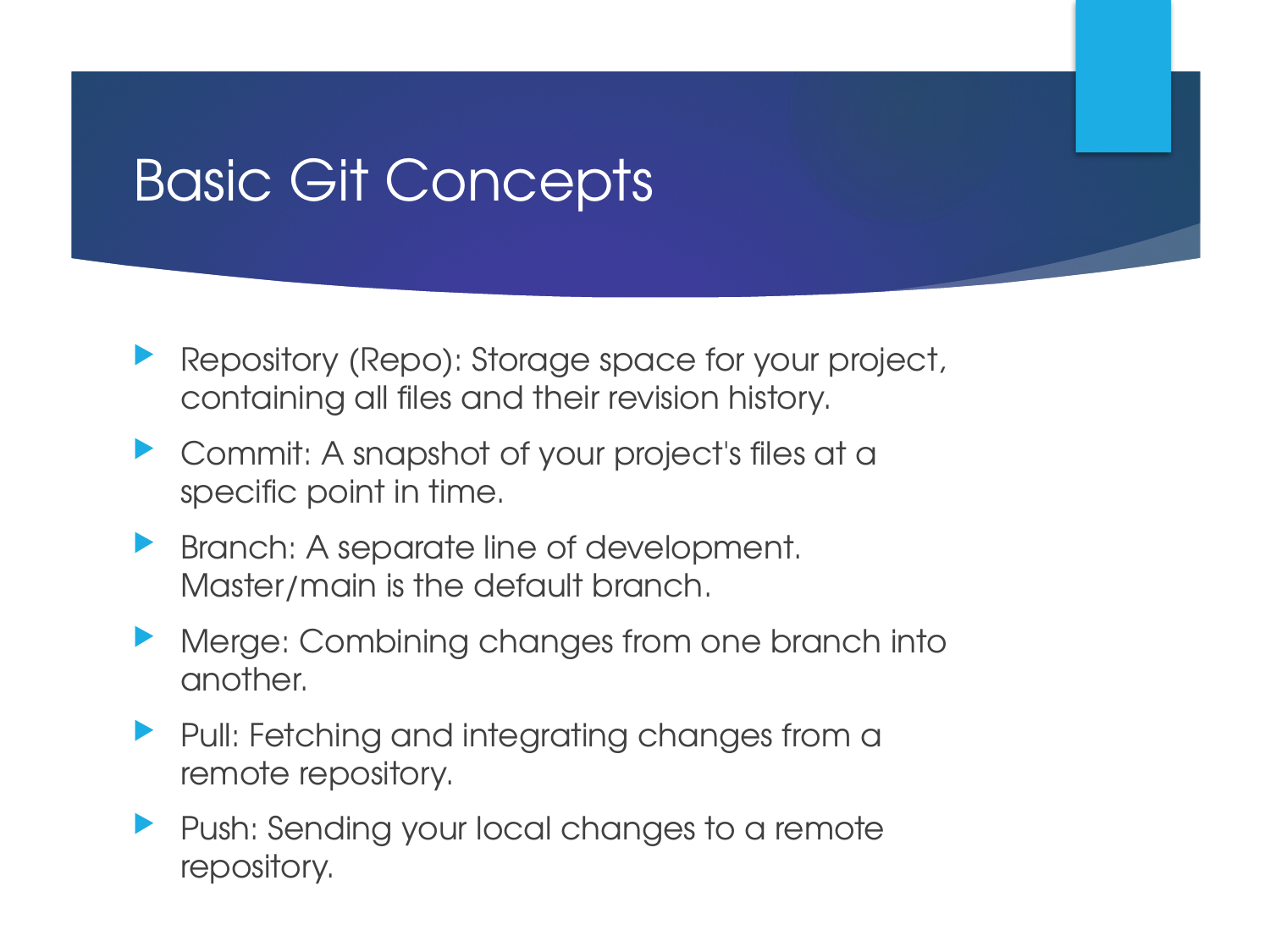

# Basic Git Concepts
Repository (Repo): Storage space for your project, containing all files and their revision history.
Commit: A snapshot of your project's files at a specific point in time.
Branch: A separate line of development. Master/main is the default branch.
Merge: Combining changes from one branch into another.
Pull: Fetching and integrating changes from a remote repository.
Push: Sending your local changes to a remote repository.